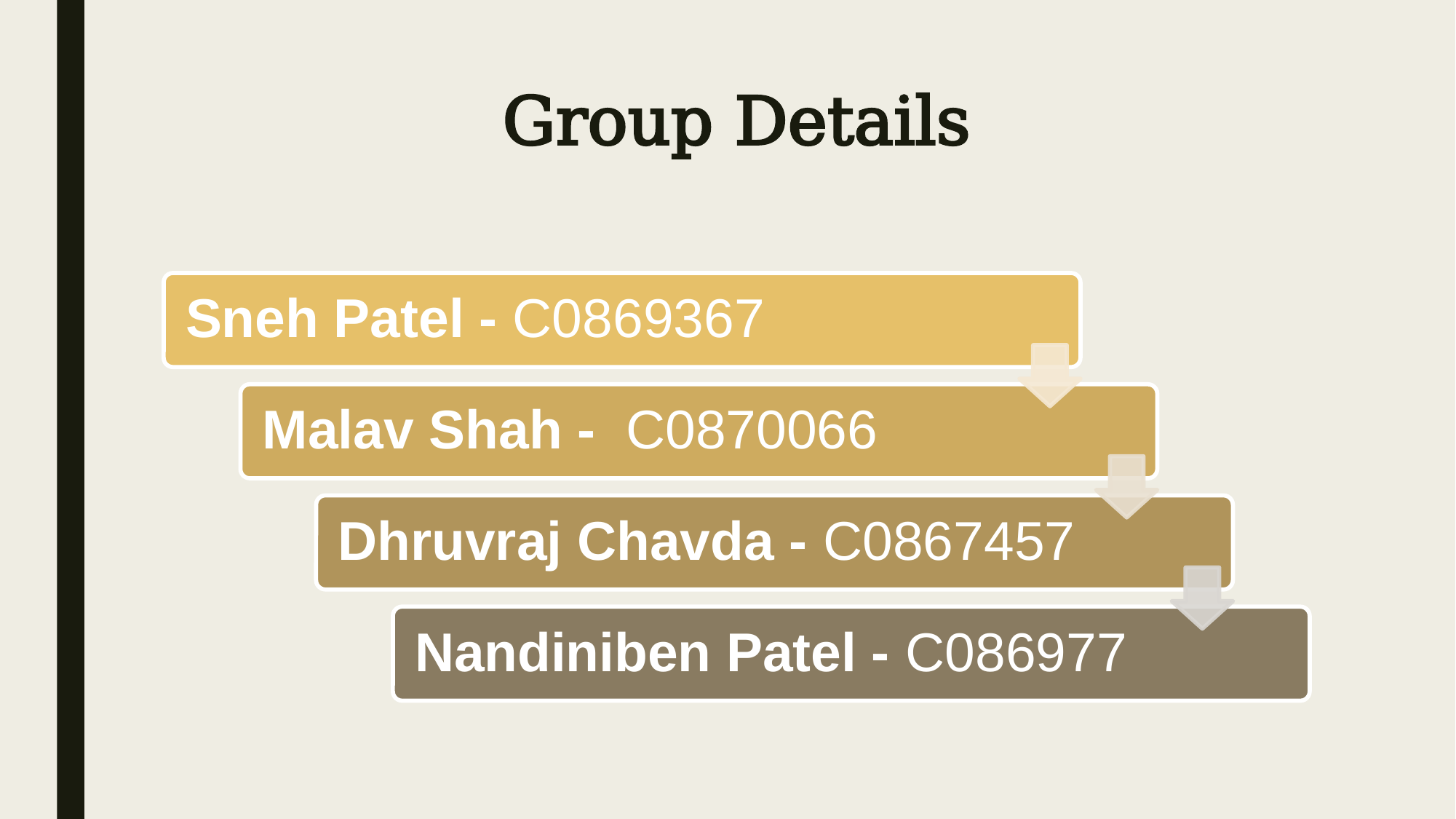

# Group Details
Sneh Patel - C0869367
Malav Shah -  C0870066
Dhruvraj Chavda - C0867457
Nandiniben Patel - C086977